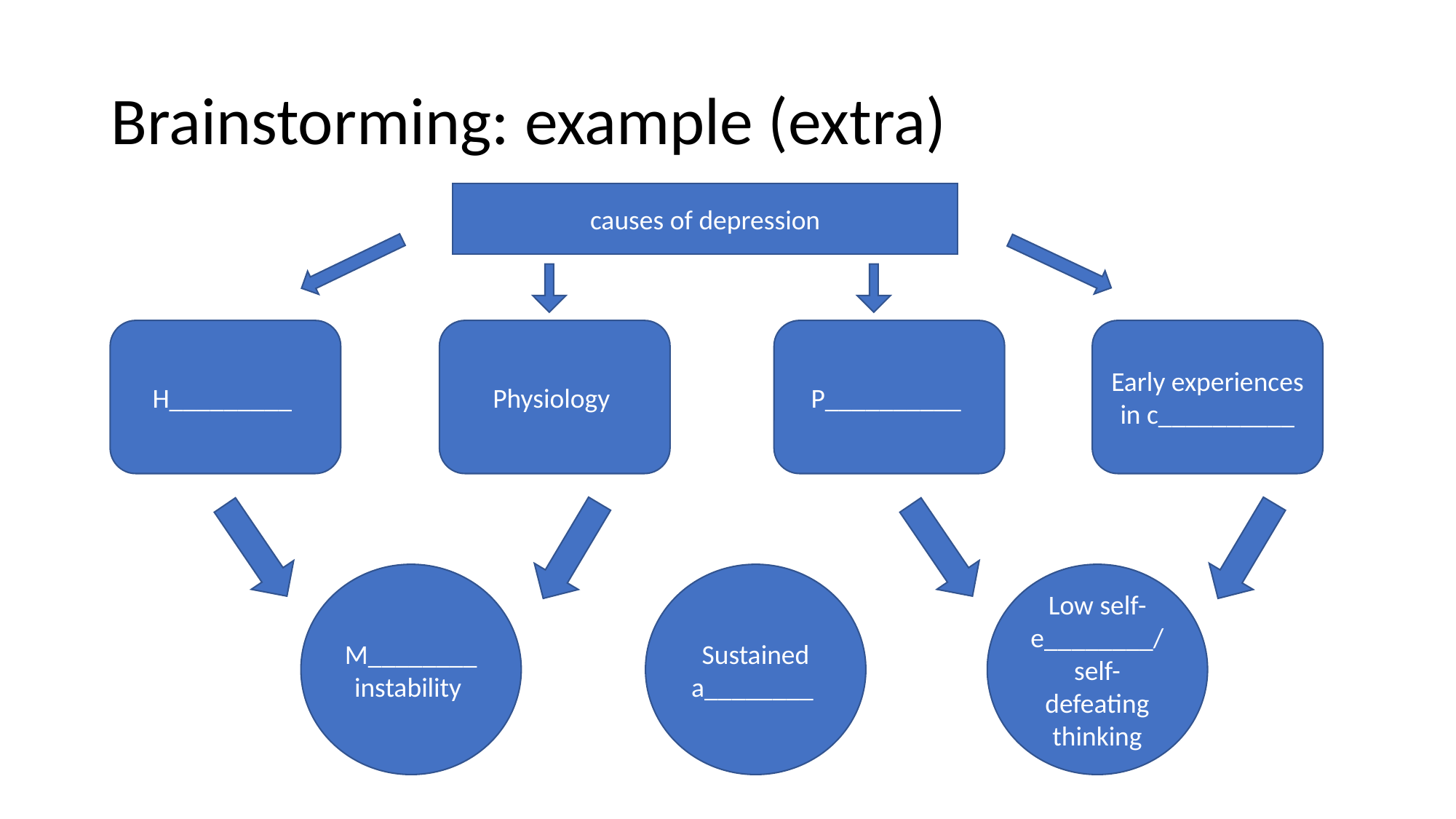

# Brainstorming: example (extra)
causes of depression

H_________
Physiology
P__________
Early experiences in c__________

M________ instability
Sustained a________
Low self-e________/ self-defeating thinking